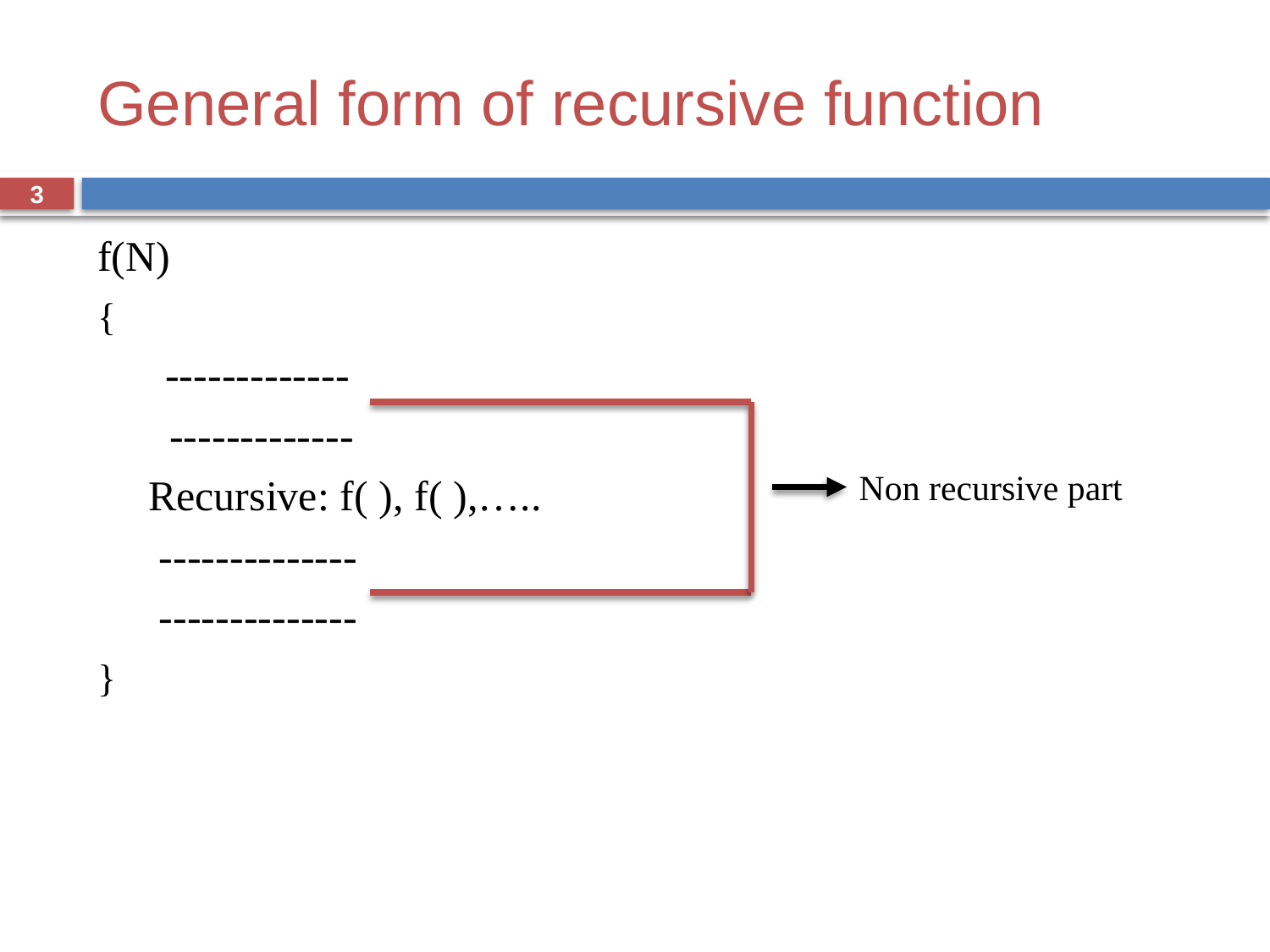

# General form of recursive function
3
f(N)
{
  -------------
  -------------
Recursive: f( ), f( ),…..
 --------------
 --------------
}
Non recursive part